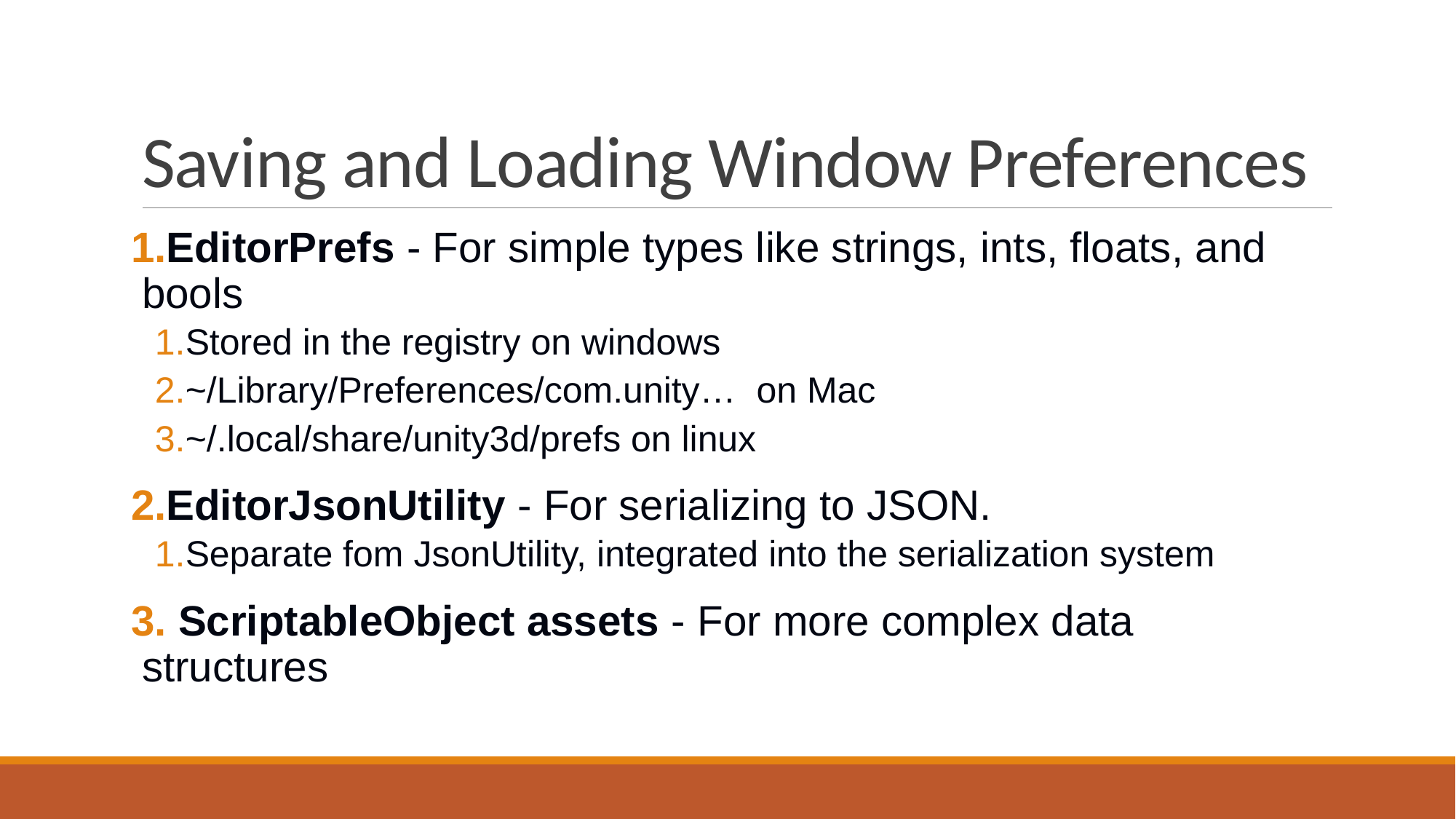

# Saving and Loading Window Preferences
EditorPrefs - For simple types like strings, ints, floats, and bools
Stored in the registry on windows
~/Library/Preferences/com.unity…  on Mac
~/.local/share/unity3d/prefs on linux
EditorJsonUtility - For serializing to JSON.
Separate fom JsonUtility, integrated into the serialization system
 ScriptableObject assets - For more complex data structures